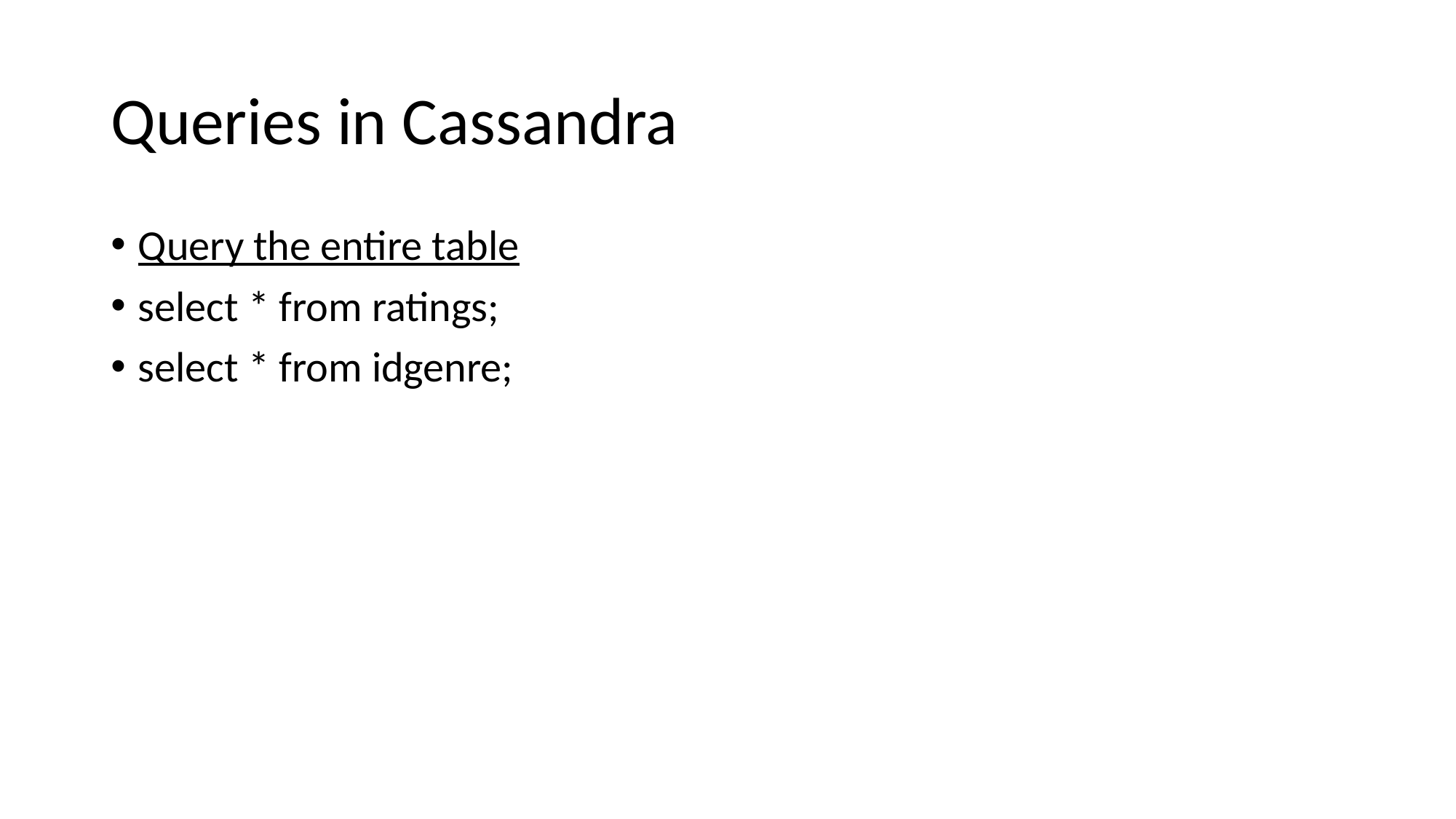

# Queries in Cassandra
Query the entire table
select * from ratings;
select * from idgenre;